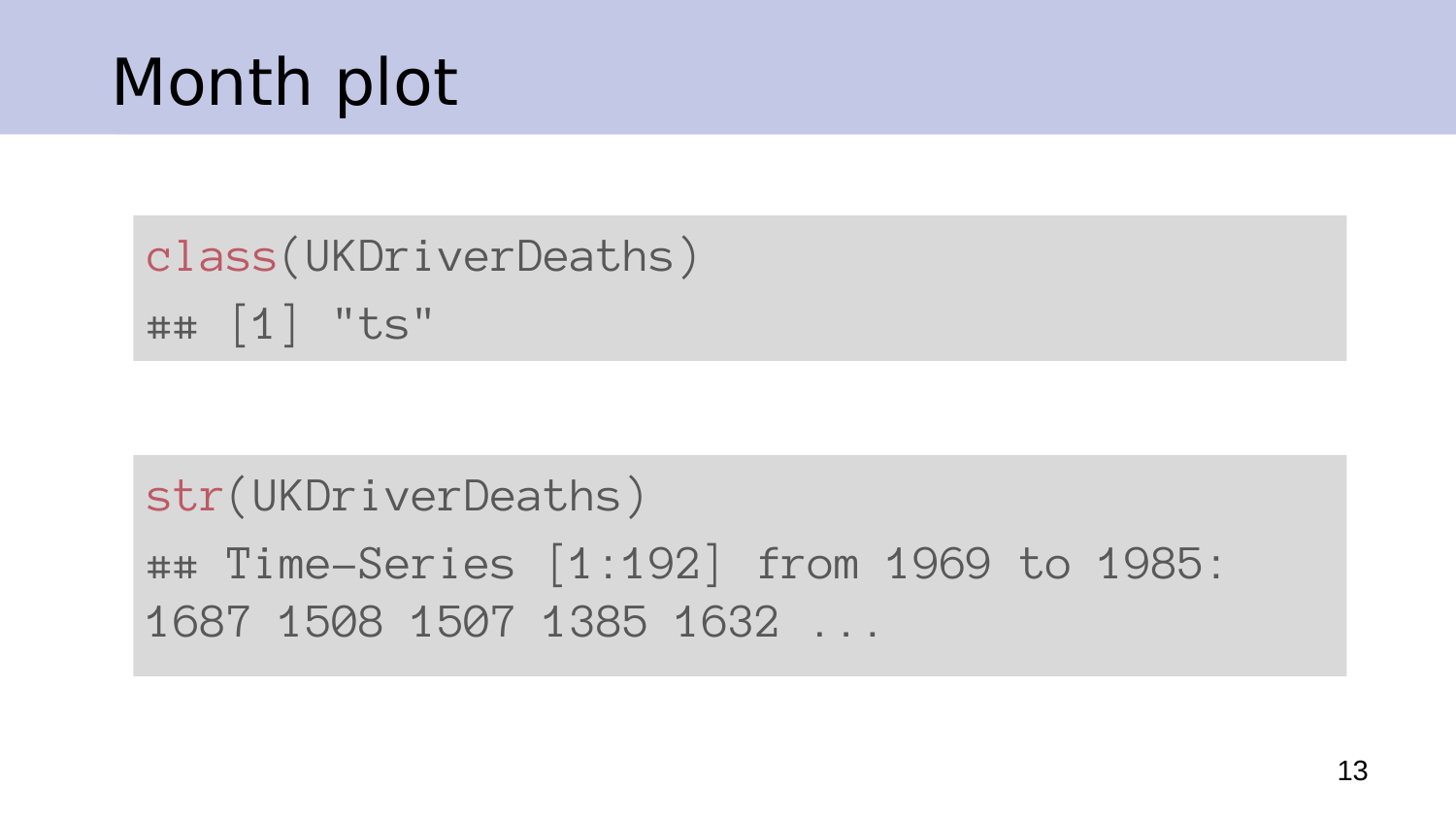

# Month plot
class(UKDriverDeaths)
## [1] "ts"
str(UKDriverDeaths)
## Time-Series [1:192] from 1969 to 1985: 1687 1508 1507 1385 1632 ...

13